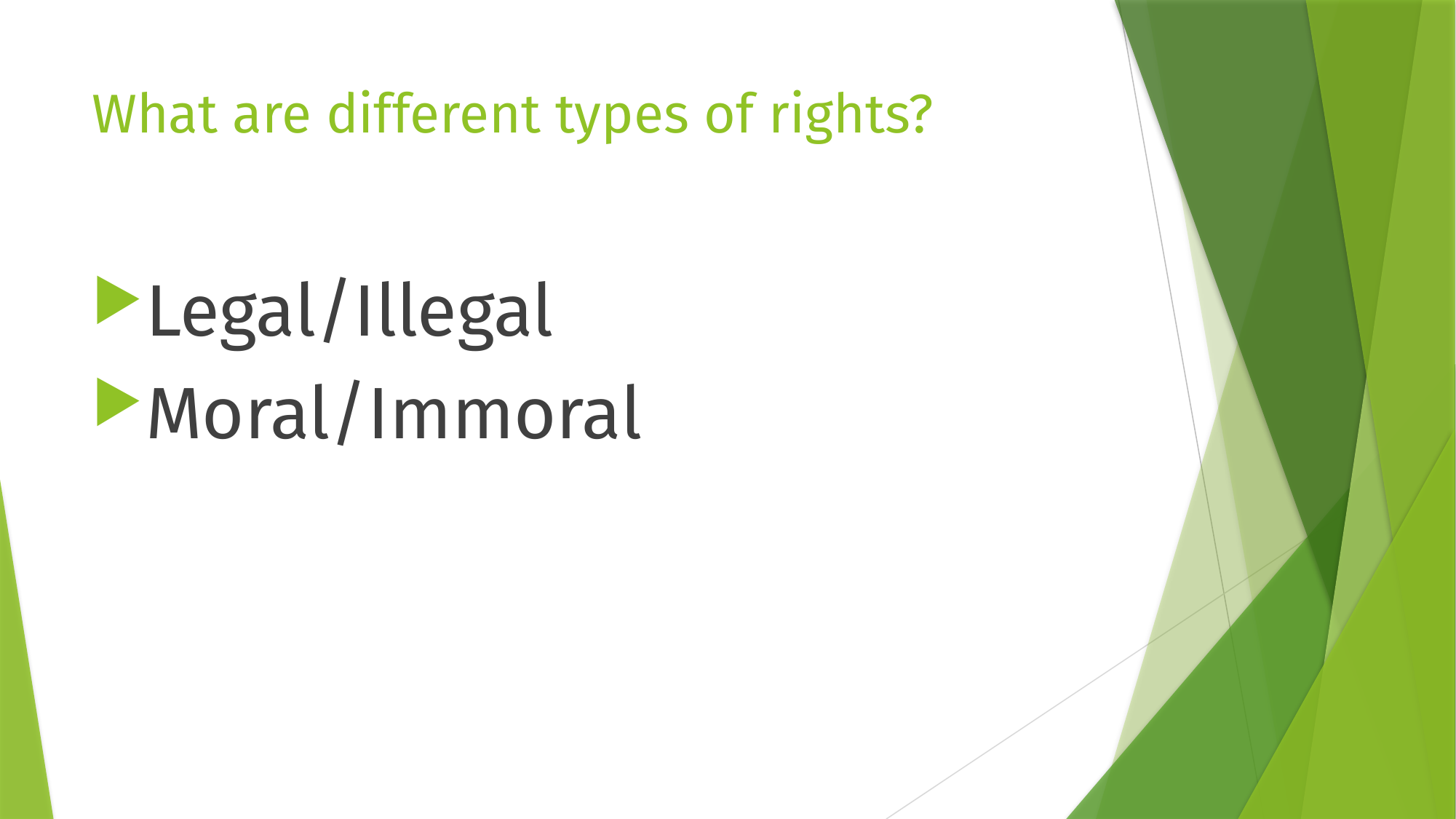

# What are different types of rights?
Legal/Illegal
Moral/Immoral